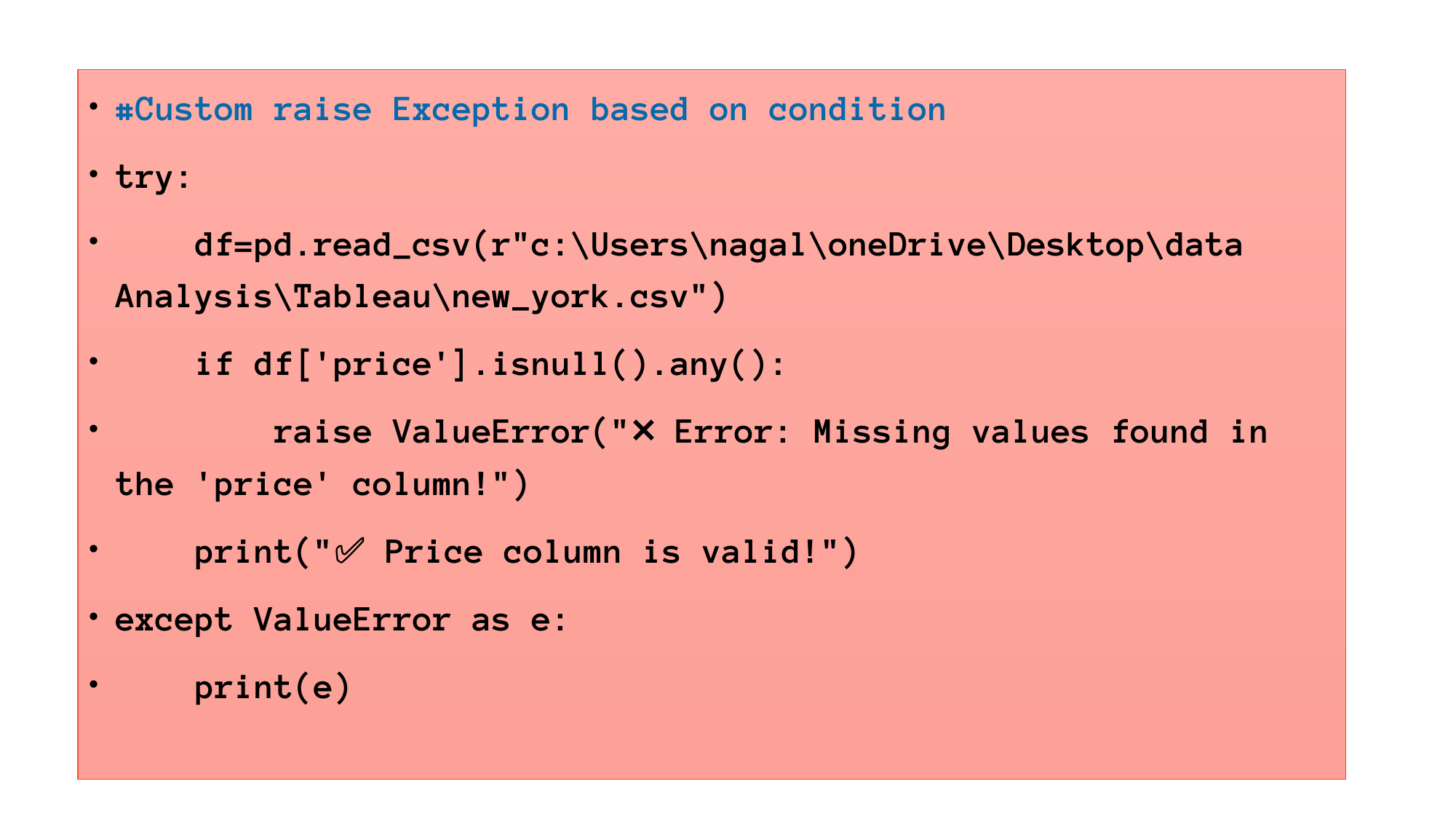

#Custom raise Exception based on condition
try:
    df=pd.read_csv(r"c:\Users\nagal\oneDrive\Desktop\data Analysis\Tableau\new_york.csv")
    if df['price'].isnull().any():
        raise ValueError("❌ Error: Missing values found in the 'price' column!")
    print("✅ Price column is valid!")
except ValueError as e:
    print(e)